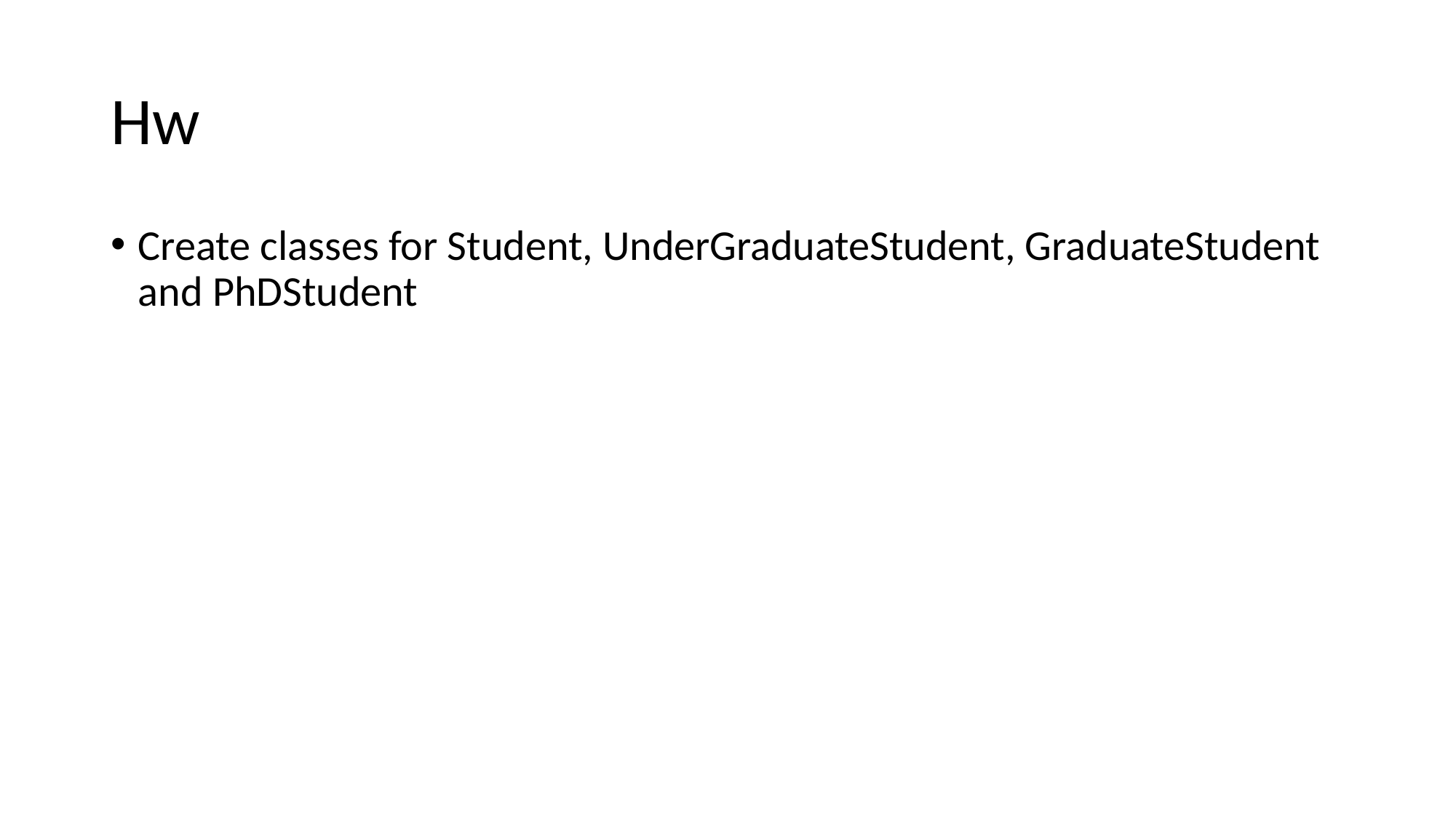

# Hw
Create classes for Student, UnderGraduateStudent, GraduateStudent and PhDStudent